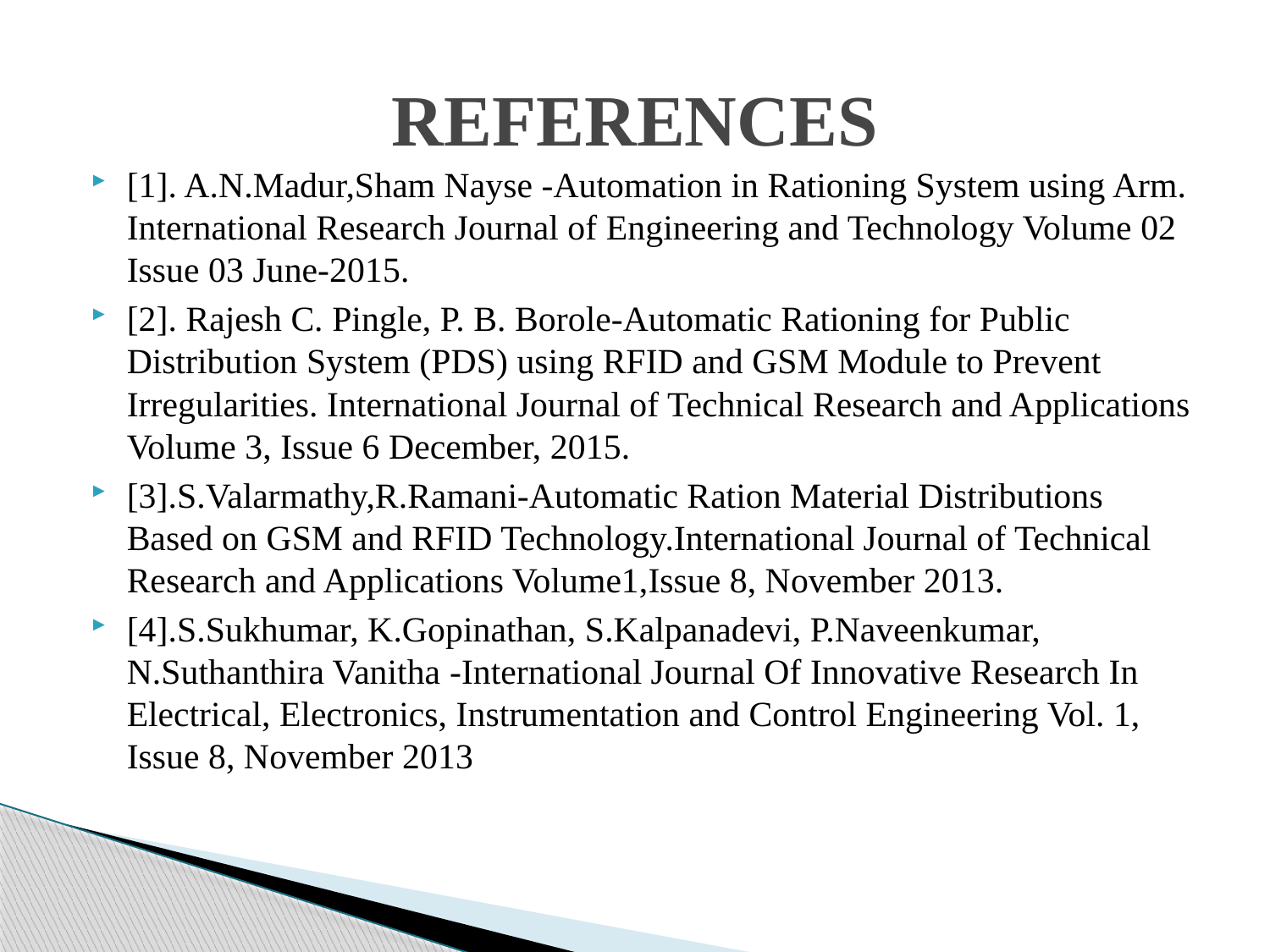

# REFERENCES
[1]. A.N.Madur,Sham Nayse -Automation in Rationing System using Arm. International Research Journal of Engineering and Technology Volume 02 Issue 03 June-2015.
[2]. Rajesh C. Pingle, P. B. Borole-Automatic Rationing for Public Distribution System (PDS) using RFID and GSM Module to Prevent Irregularities. International Journal of Technical Research and Applications Volume 3, Issue 6 December, 2015.
[3].S.Valarmathy,R.Ramani-Automatic Ration Material Distributions Based on GSM and RFID Technology.International Journal of Technical Research and Applications Volume1,Issue 8, November 2013.
[4].S.Sukhumar, K.Gopinathan, S.Kalpanadevi, P.Naveenkumar, N.Suthanthira Vanitha -International Journal Of Innovative Research In Electrical, Electronics, Instrumentation and Control Engineering Vol. 1, Issue 8, November 2013